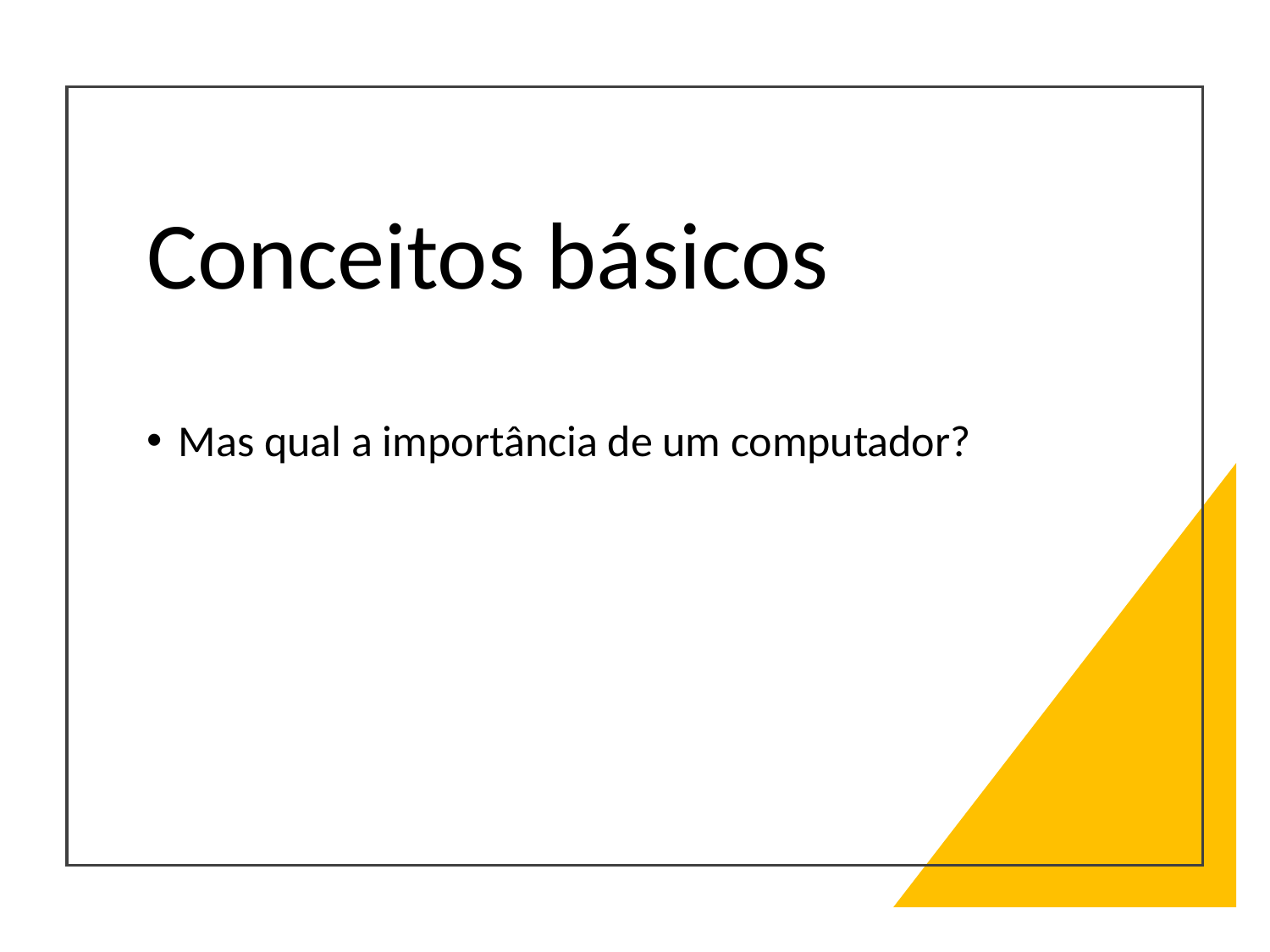

# Conceitos básicos
Mas qual a importância de um computador?